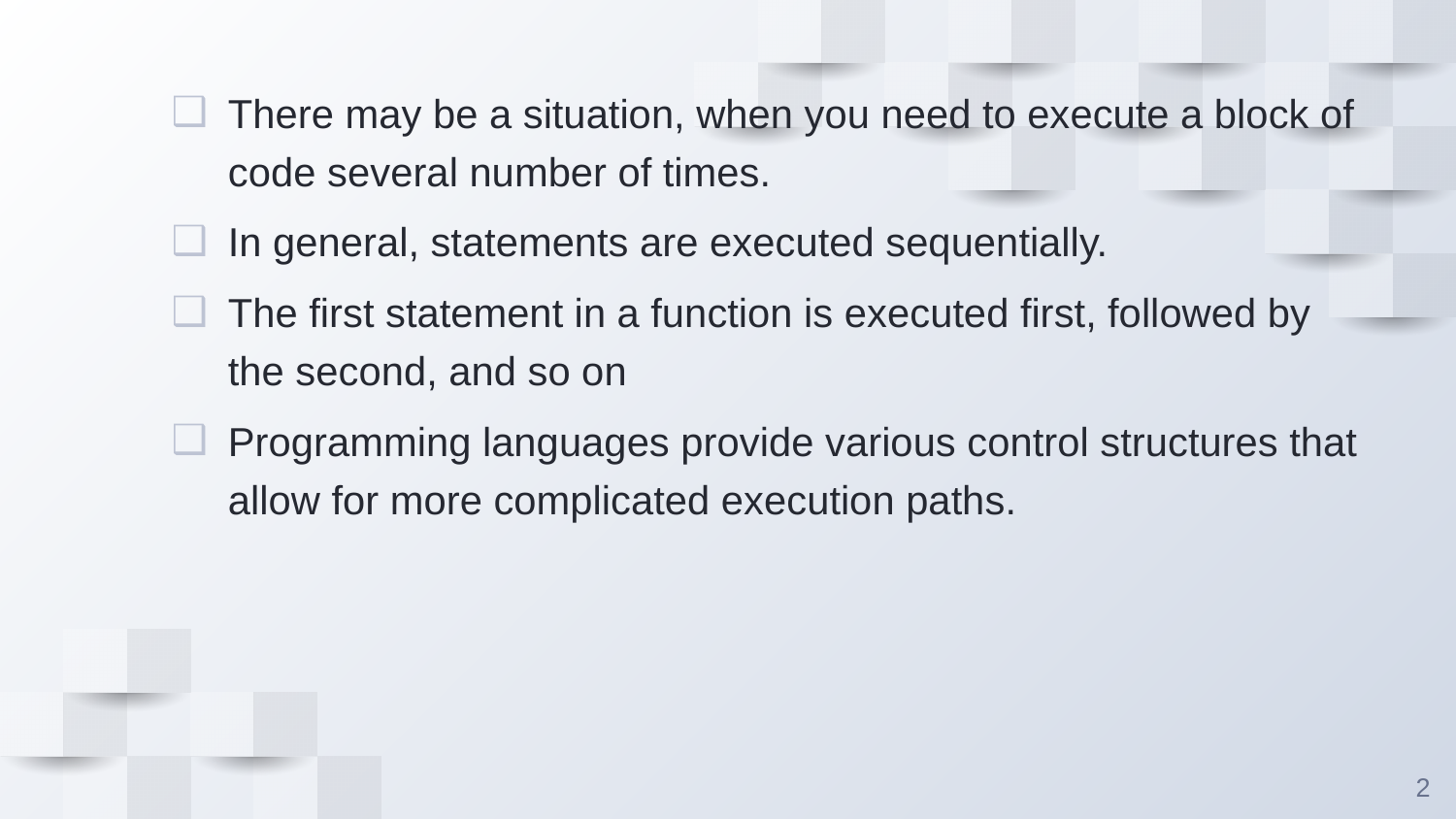

There may be a situation, when you need to execute a block of code several number of times.
In general, statements are executed sequentially.
The first statement in a function is executed first, followed by the second, and so on
Programming languages provide various control structures that allow for more complicated execution paths.

2